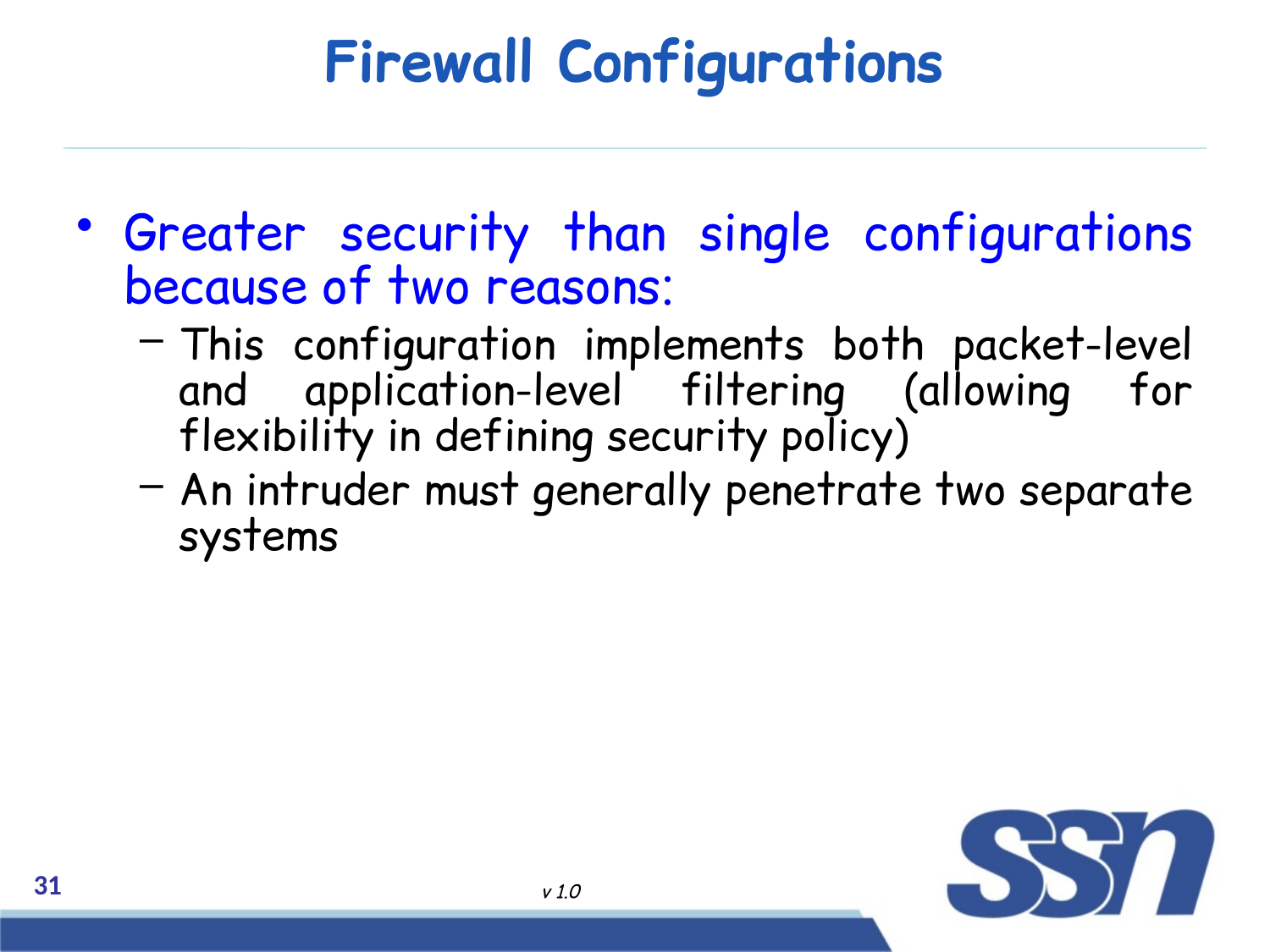

# Firewall Configurations
Greater security than single configurations because of two reasons:
This configuration implements both packet-level and application-level filtering (allowing for flexibility in defining security policy)
An intruder must generally penetrate two separate systems